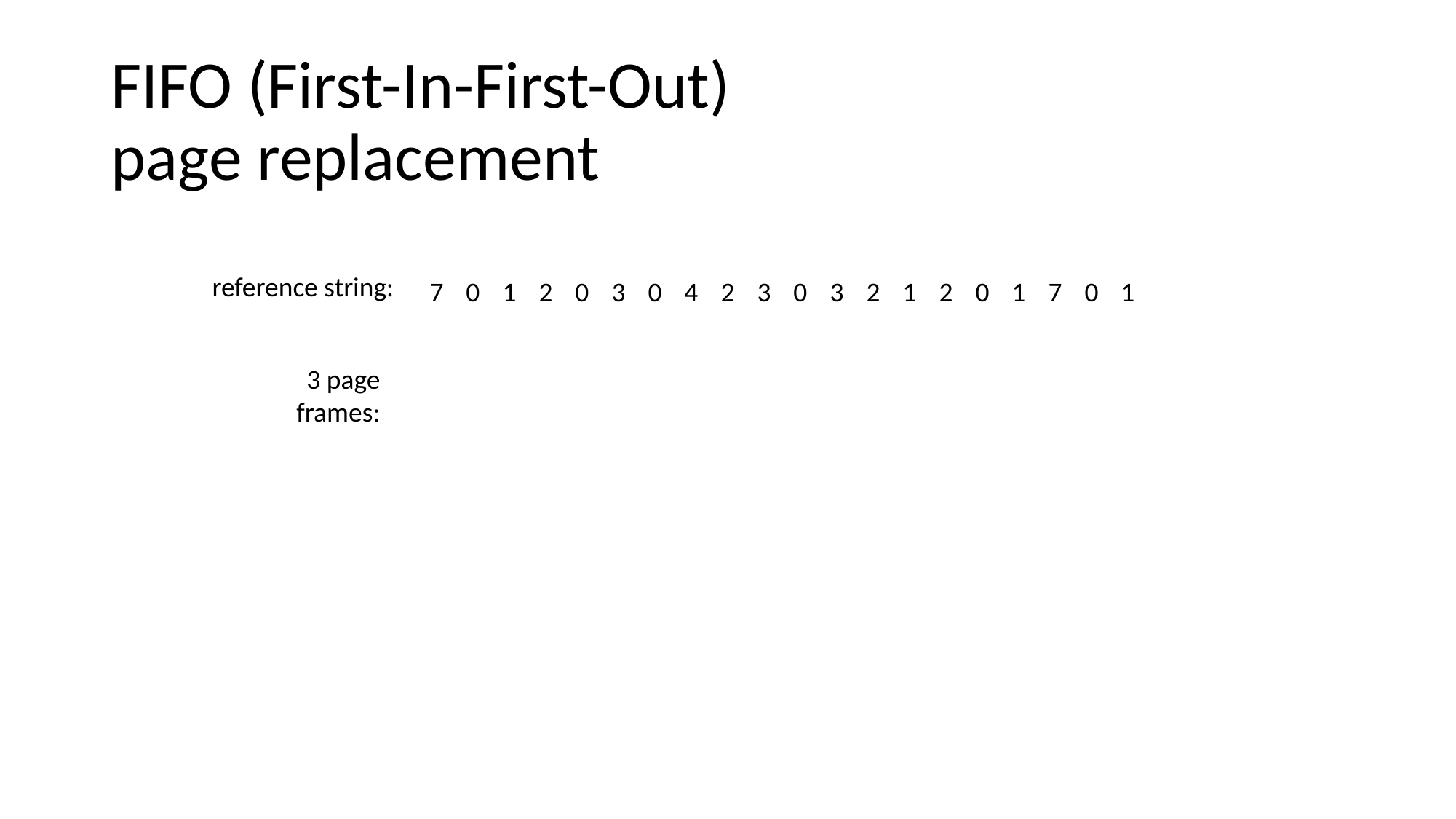

# FIFO (First-In-First-Out) page replacement
reference string:
7
0
1
2
0
3
0
4
2
3
0
3
2
1
2
0
1
7
0
1
3 page
frames: